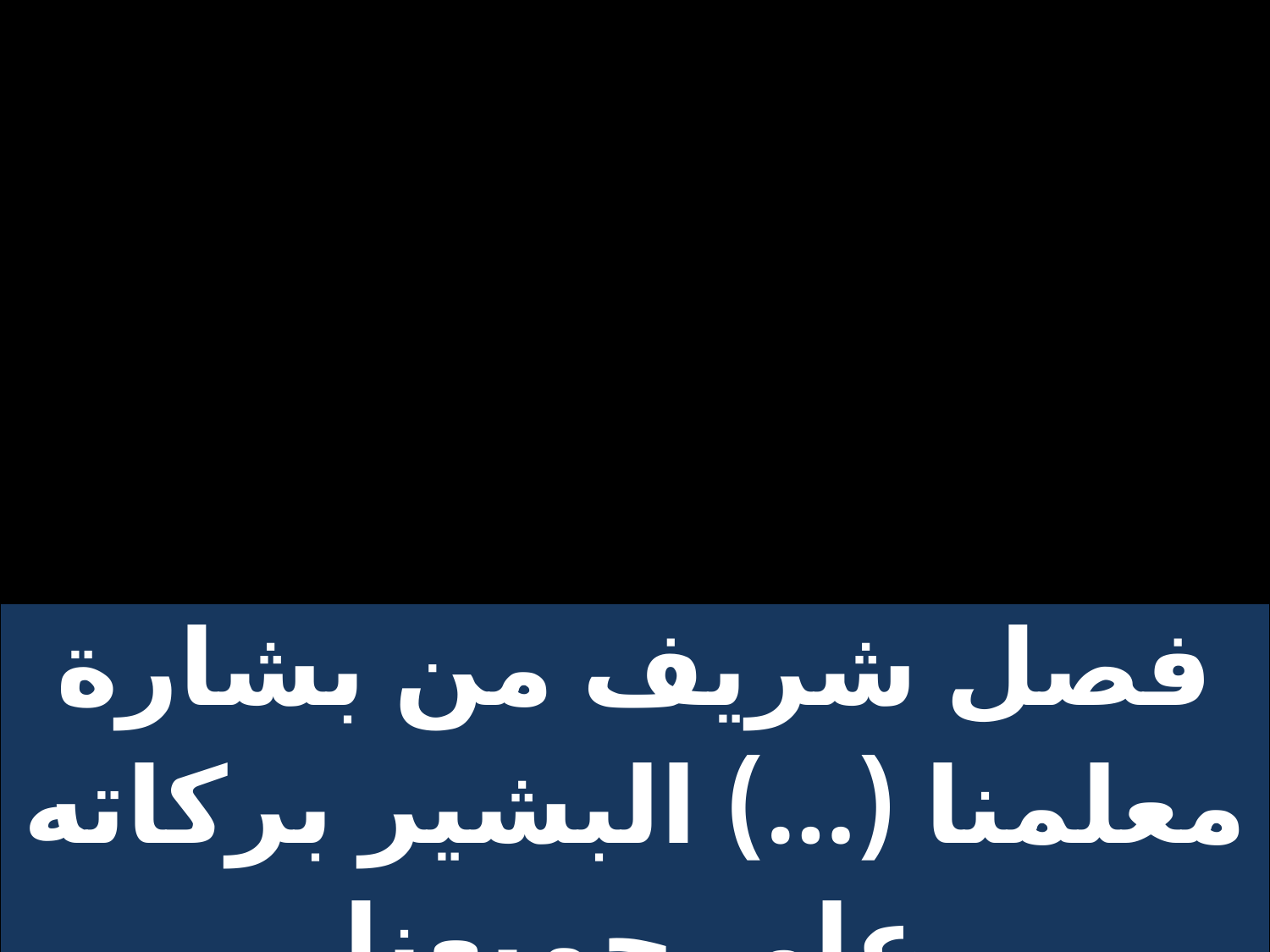

| فصل شريف من بشارة معلمنا (…) البشير بركاته على جميعنا |
| --- |